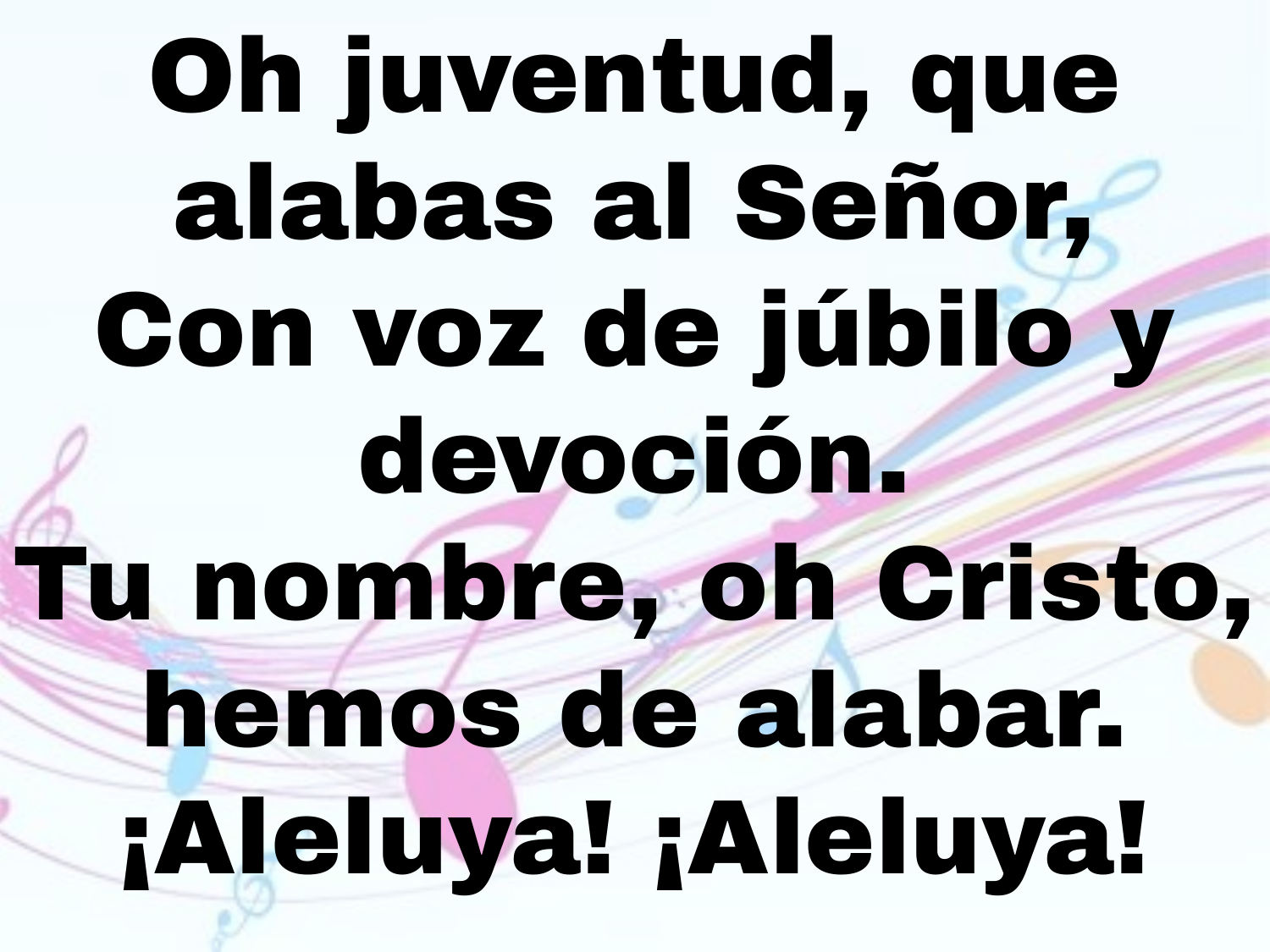

Oh juventud, que alabas al Señor,
Con voz de júbilo y devoción.
Tu nombre, oh Cristo, hemos de alabar.
¡Aleluya! ¡Aleluya!